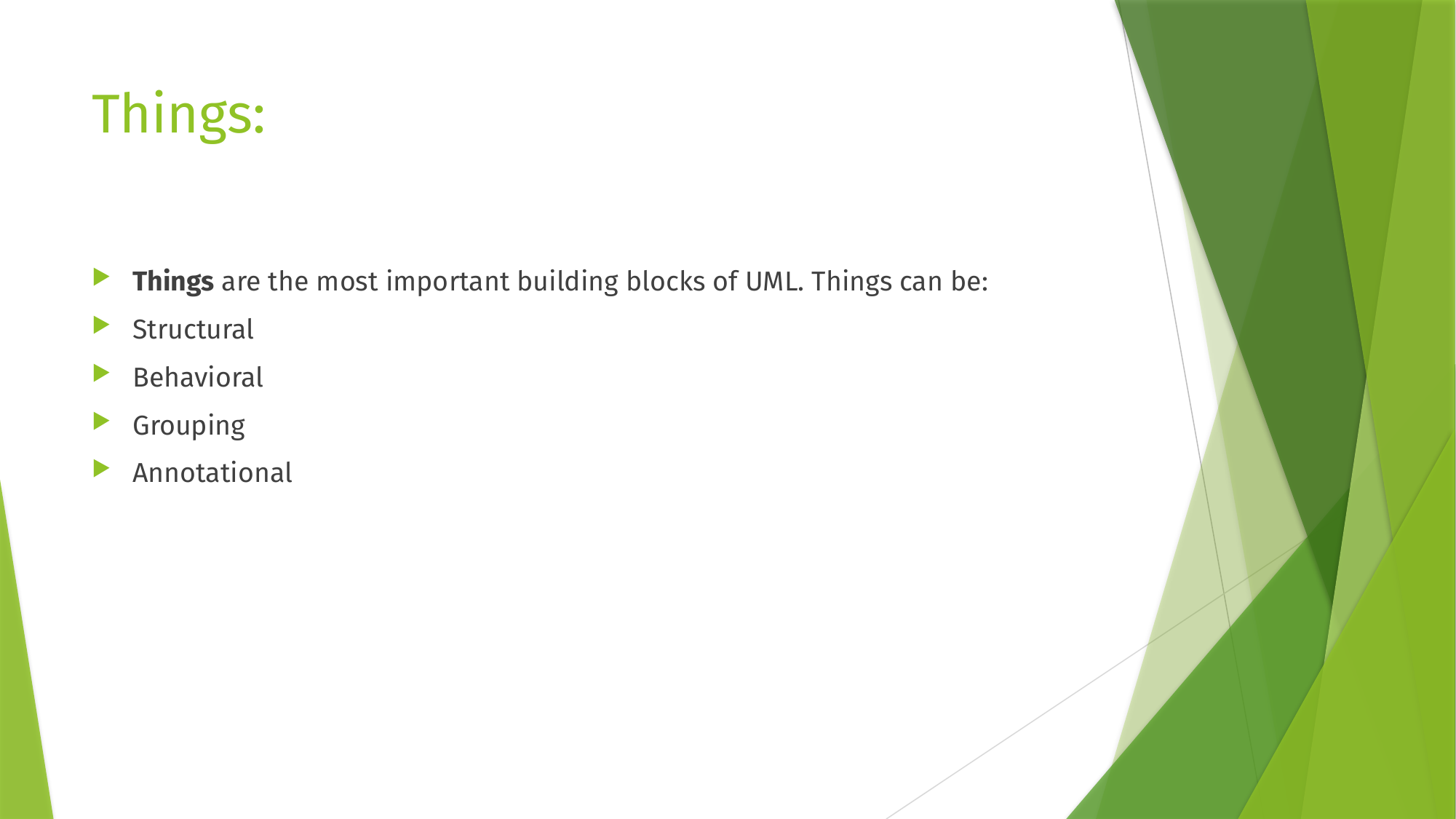

# Things:
Things are the most important building blocks of UML. Things can be:
Structural
Behavioral
Grouping
Annotational